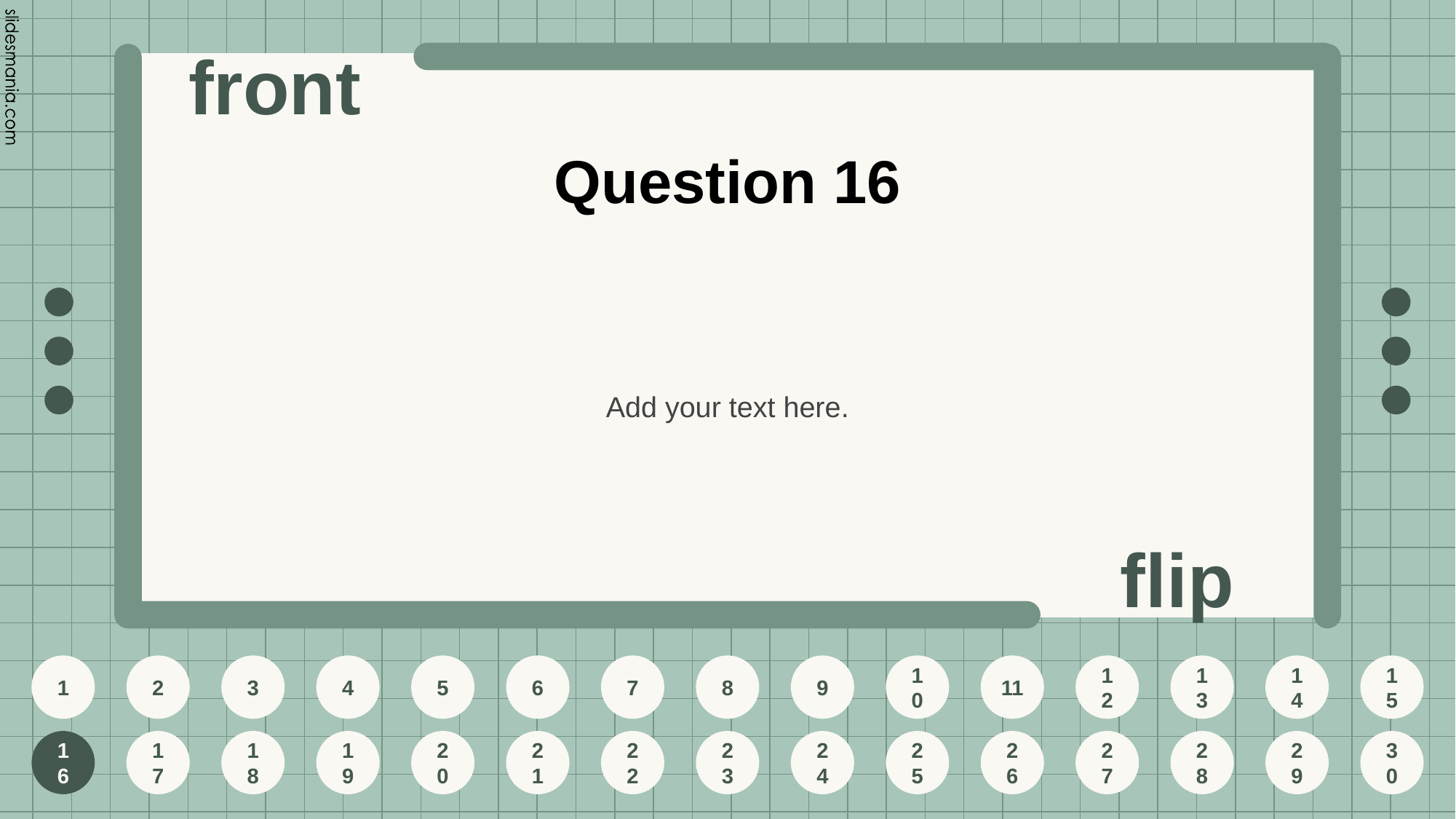

# Question 16
Add your text here.

16